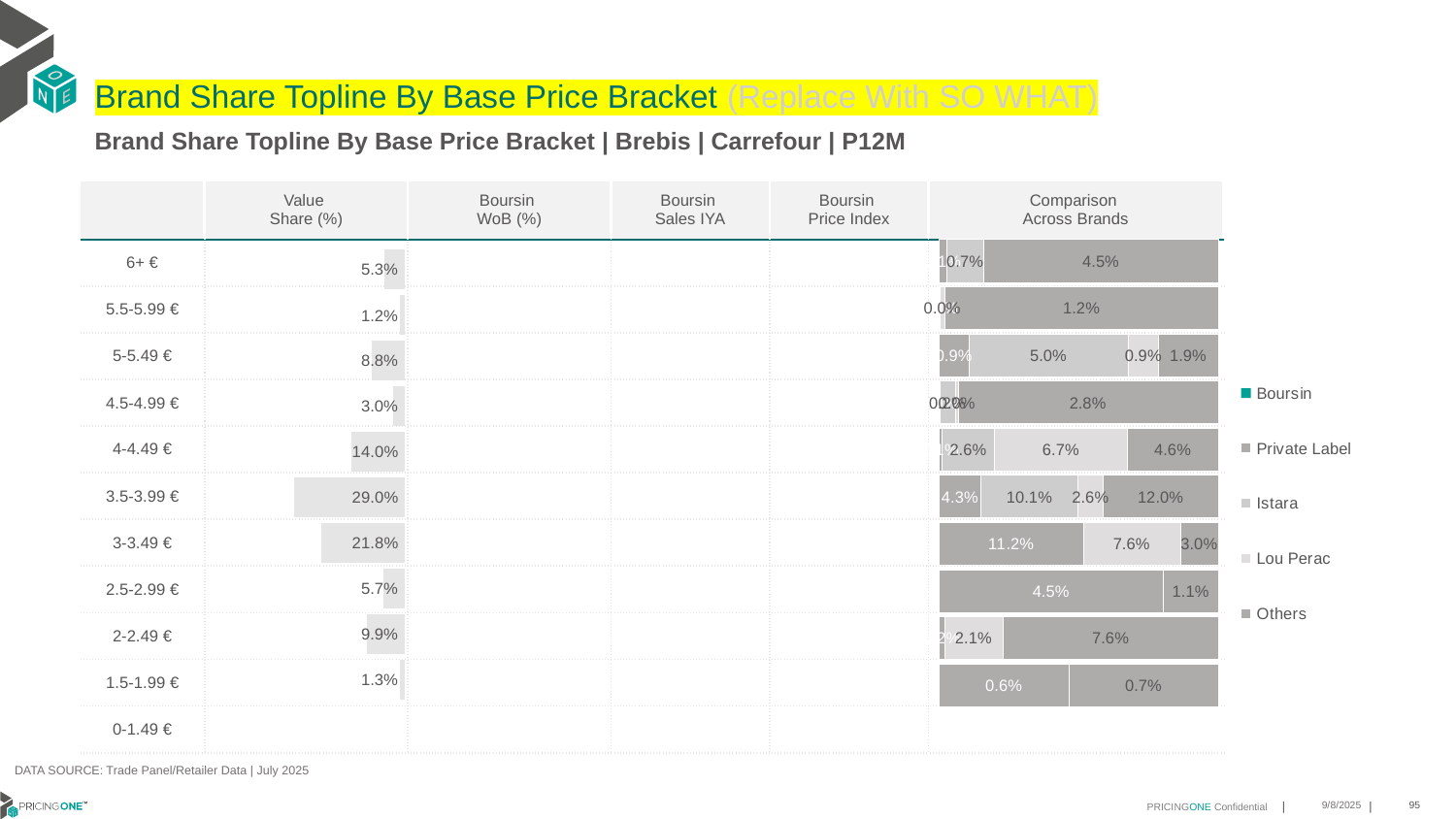

# Brand Share Topline By Base Price Bracket (Replace With SO WHAT)
Brand Share Topline By Base Price Bracket | Brebis | Carrefour | P12M
|  | Value Share (%) | Boursin WoB (%) | Boursin Sales IYA | Boursin Price Index | Comparison Across Brands |
| --- | --- | --- | --- | --- | --- |
| 6+ € |  |  |  |  |  |
| 5.5-5.99 € |  |  |  |  |  |
| 5-5.49 € |  |  |  |  |  |
| 4.5-4.99 € |  |  |  |  |  |
| 4-4.49 € |  |  |  |  |  |
| 3.5-3.99 € |  |  |  |  |  |
| 3-3.49 € |  |  |  |  |  |
| 2.5-2.99 € |  |  |  |  |  |
| 2-2.49 € |  |  |  |  |  |
| 1.5-1.99 € |  |  |  |  |  |
| 0-1.49 € |  |  |  |  |  |

### Chart

| Category | Boursin | Private Label | Istara | Lou Perac | Others |
|---|---|---|---|---|---|
| 6+ € | None | 0.0013375518511576435 | 0.0071180255460291005 | None | 0.044764937239717154 |
| 5.5-5.99 € | None | 2.160203716468479e-05 | None | 0.00021212428994393153 | 0.012207311201763375 |
| 5-5.49 € | None | 0.009213191700605331 | 0.050127102914921035 | 0.009317537255124032 | 0.018966742930858708 |
| 4.5-4.99 € | None | 3.275023134431676e-05 | 0.0017280858230420521 | 0.0002606902984981068 | 0.028261328021495263 |
| 4-4.49 € | None | 0.0014103430013893581 | 0.02636524778443142 | 0.06665169696924576 | 0.045850478182308925 |
| 3.5-3.99 € | None | 0.04314015544440193 | 0.10079556831121561 | 0.025915848261273244 | 0.11965464823184818 |
| 3-3.49 € | None | 0.11246984924594039 | None | 0.07575599125750127 | 0.02976058655085712 |
| 2.5-2.99 € | None | 0.045377856469198716 | None | None | 0.011203742275198304 |
| 2-2.49 € | None | 0.0017636134591646855 | None | 0.020739305805420192 | 0.07632424056013157 |
| 1.5-1.99 € | None | 0.0061438893951009125 | None | None | 0.007107957453707702 |
| 0-1.49 € | None | None | None | None | None |

### Chart

| Category | Value Share |
|---|---|
|  | 0.053220514636903894 |

### Chart

| Category | Brand WoB % |
|---|---|
|  | None |
DATA SOURCE: Trade Panel/Retailer Data | July 2025

9/8/2025
95